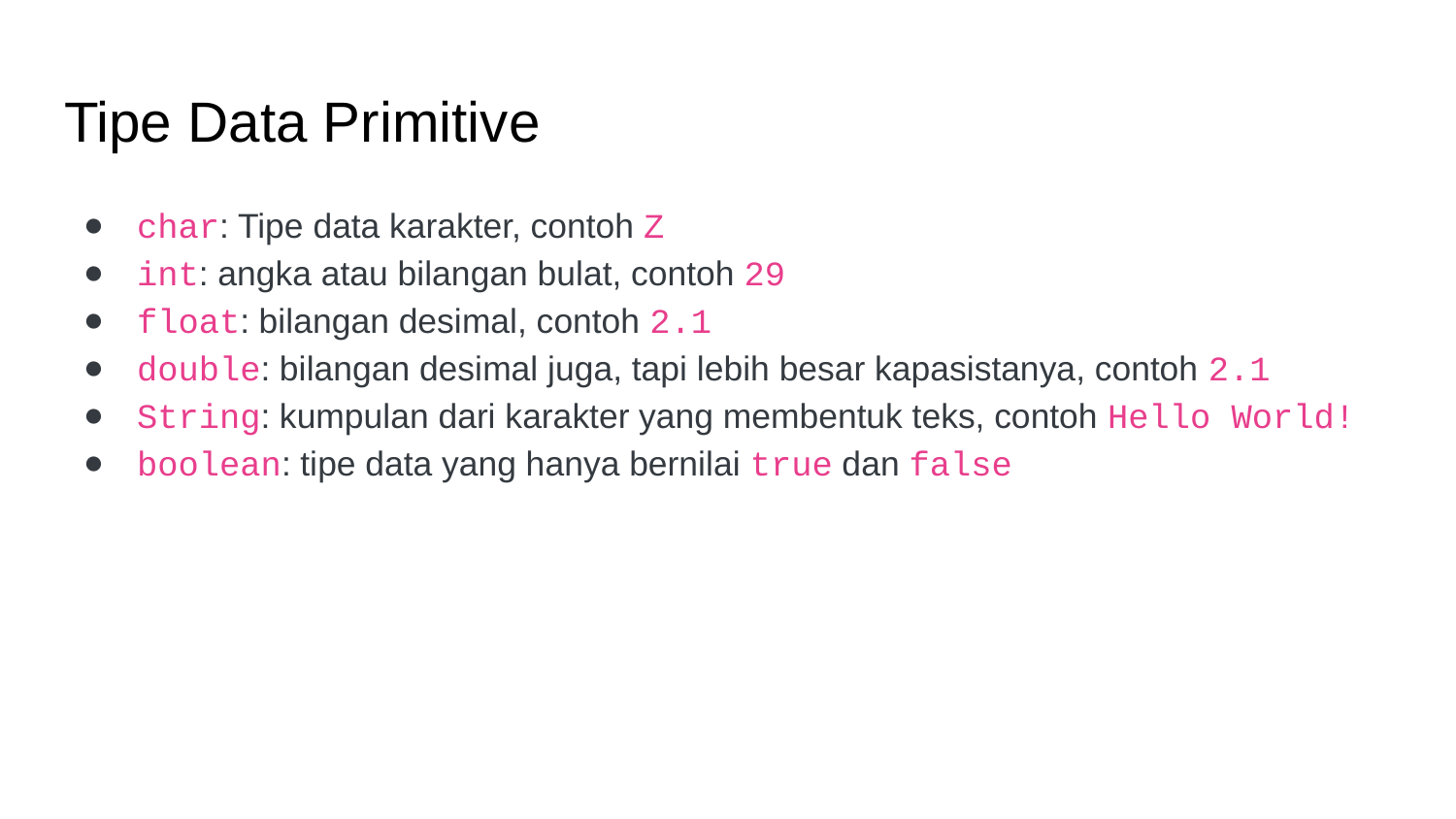

# Tipe Data Primitive
char: Tipe data karakter, contoh Z
int: angka atau bilangan bulat, contoh 29
float: bilangan desimal, contoh 2.1
double: bilangan desimal juga, tapi lebih besar kapasistanya, contoh 2.1
String: kumpulan dari karakter yang membentuk teks, contoh Hello World!
boolean: tipe data yang hanya bernilai true dan false